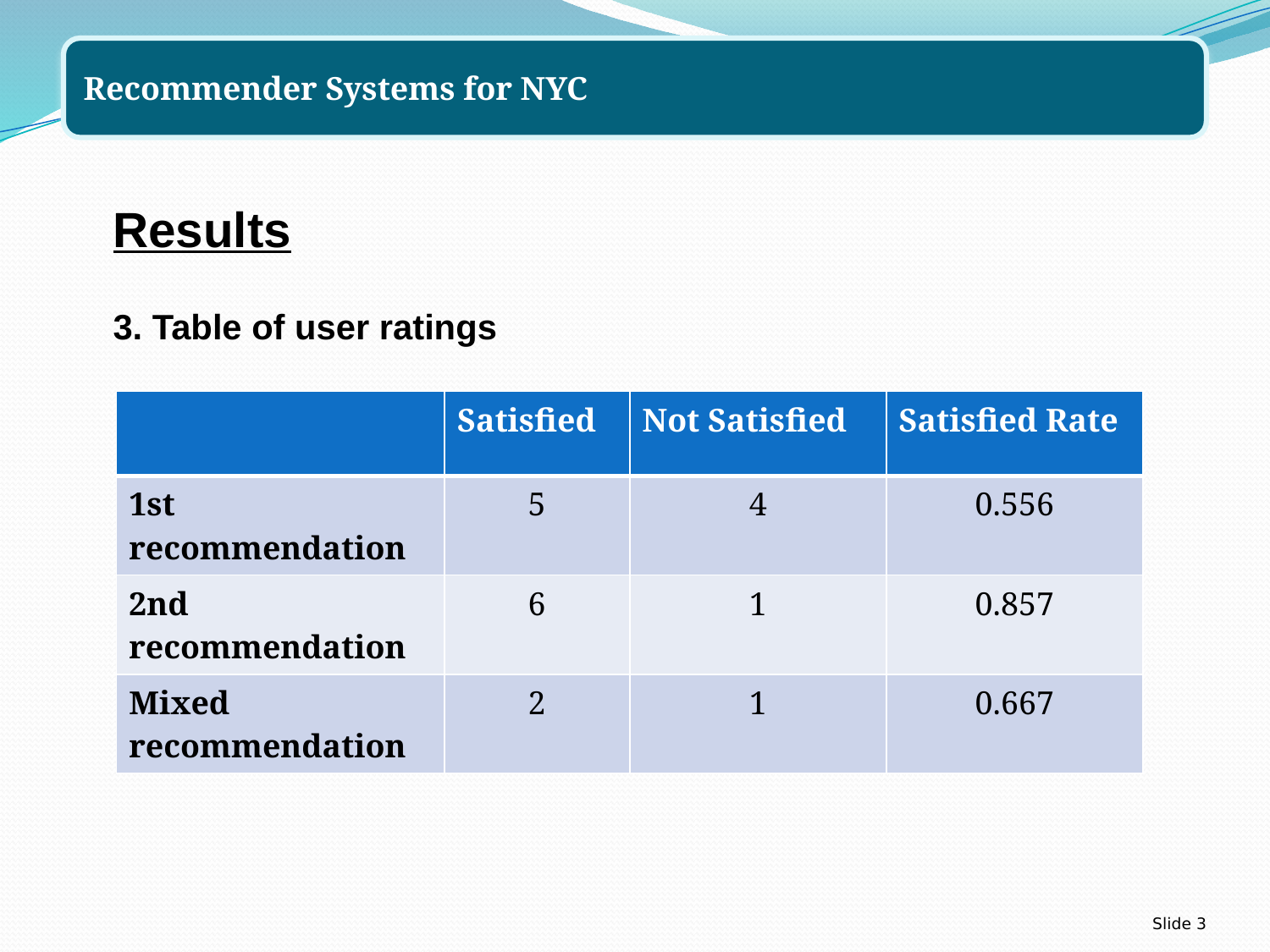

Recommender Systems for NYC

Results

3. Table of user ratings

|  | Satisfied | Not Satisfied | Satisfied Rate |
| --- | --- | --- | --- |
| 1st recommendation | 5 | 4 | 0.556 |
| 2nd recommendation | 6 | 1 | 0.857 |
| Mixed recommendation | 2 | 1 | 0.667 |
Slide 3